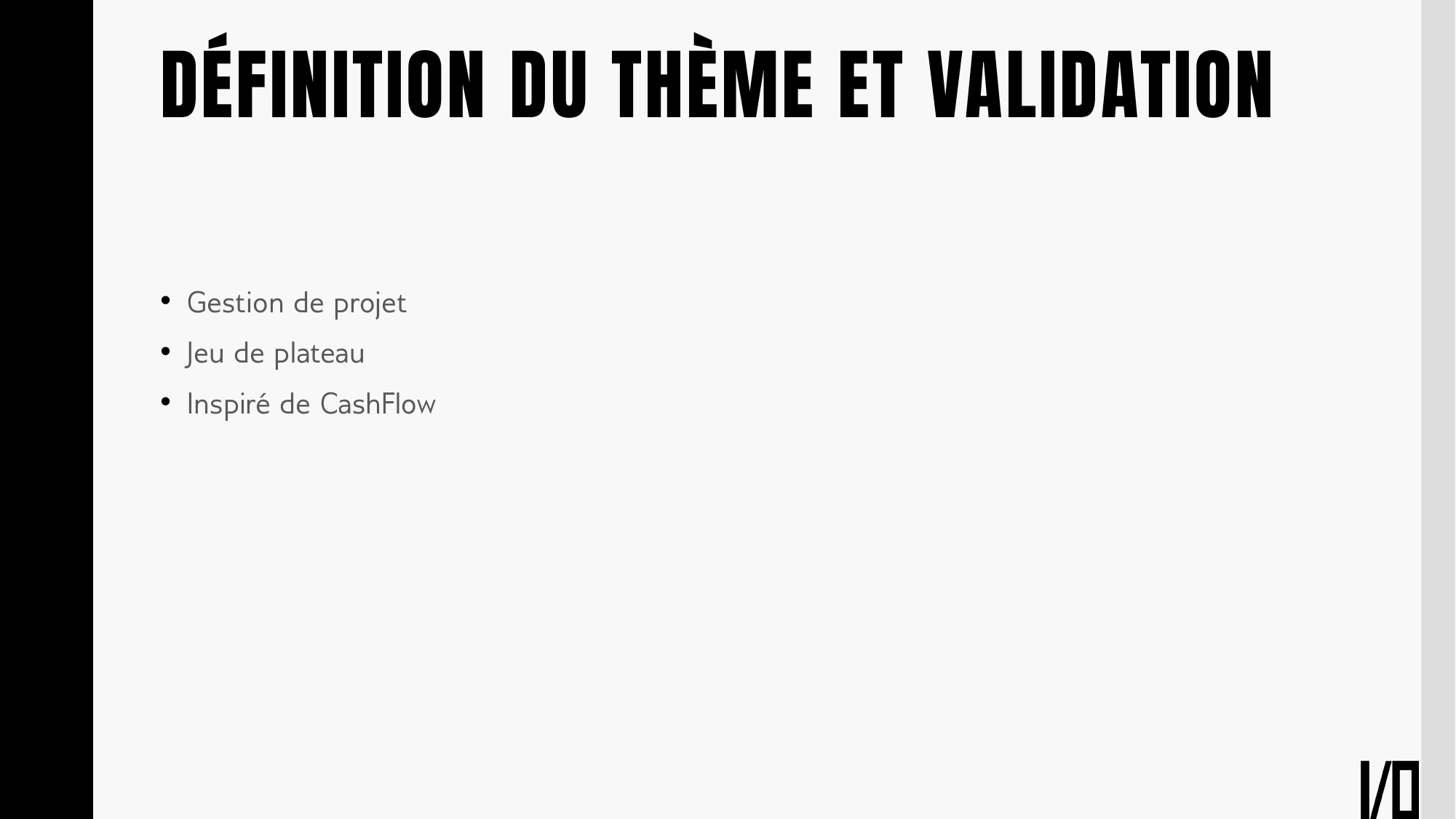

# Définition du thème et validation
Gestion de projet
Jeu de plateau
Inspiré de CashFlow